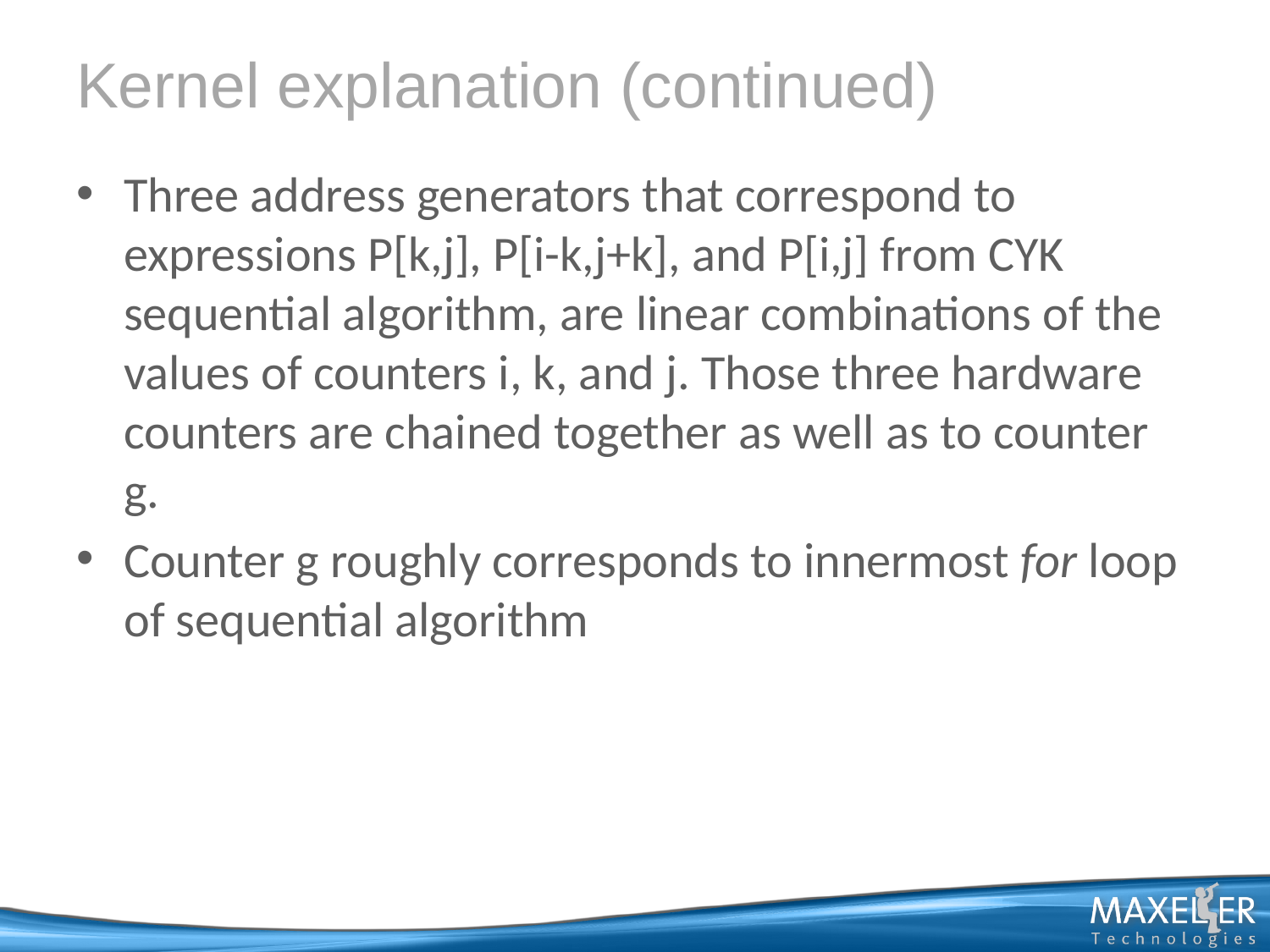

# Kernel explanation (continued)
Three address generators that correspond to expressions P[k,j], P[i-k,j+k], and P[i,j] from CYK sequential algorithm, are linear combinations of the values of counters i, k, and j. Those three hardware counters are chained together as well as to counter g.
Counter g roughly corresponds to innermost for loop of sequential algorithm